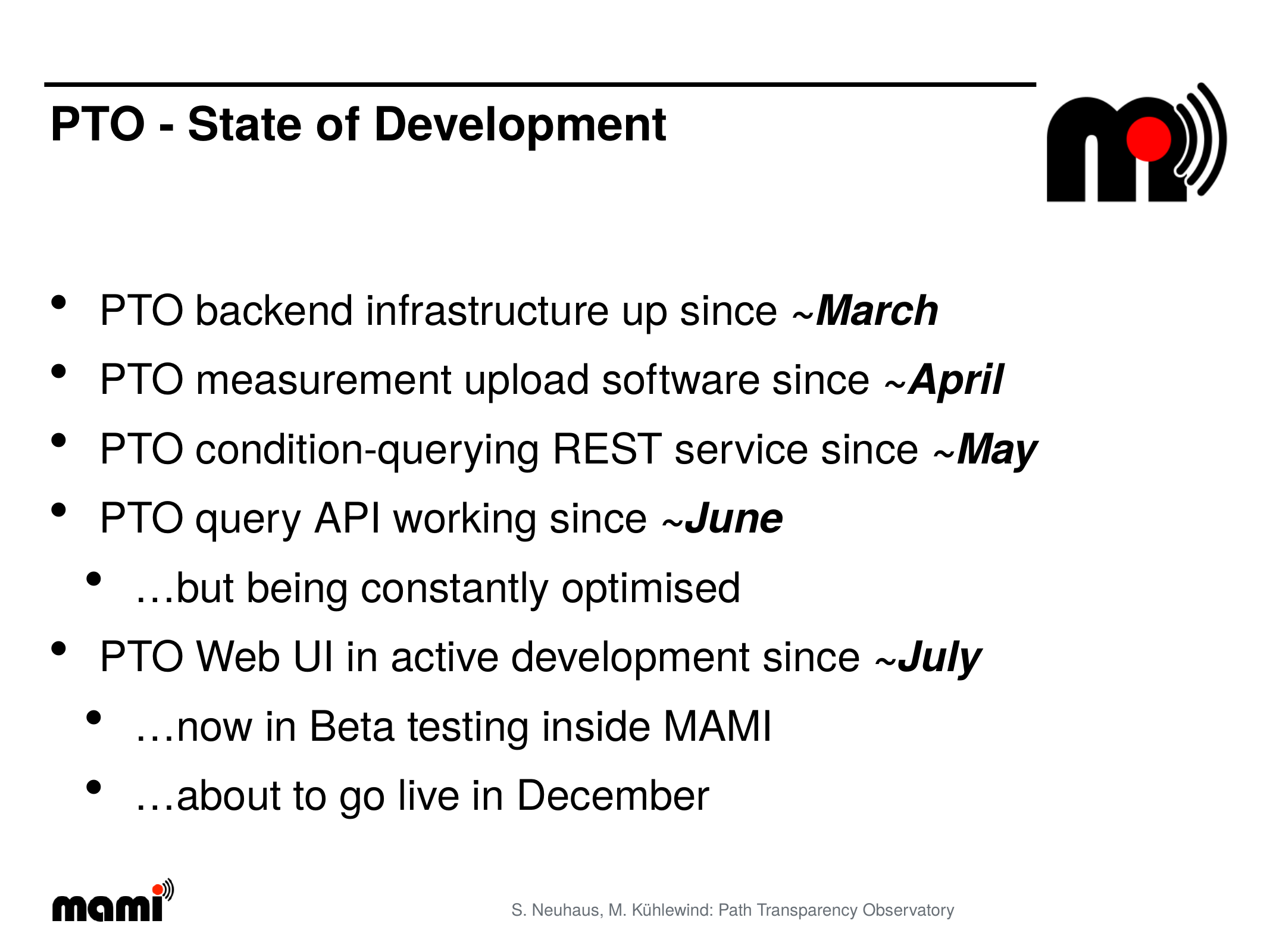

# PTO - State of Development
PTO backend infrastructure up since ~March
PTO measurement upload software since ~April
PTO condition-querying REST service since ~May
PTO query API working since ~June
…but being constantly optimised
PTO Web UI in active development since ~July
…now in Beta testing inside MAMI
…about to go live in December
8